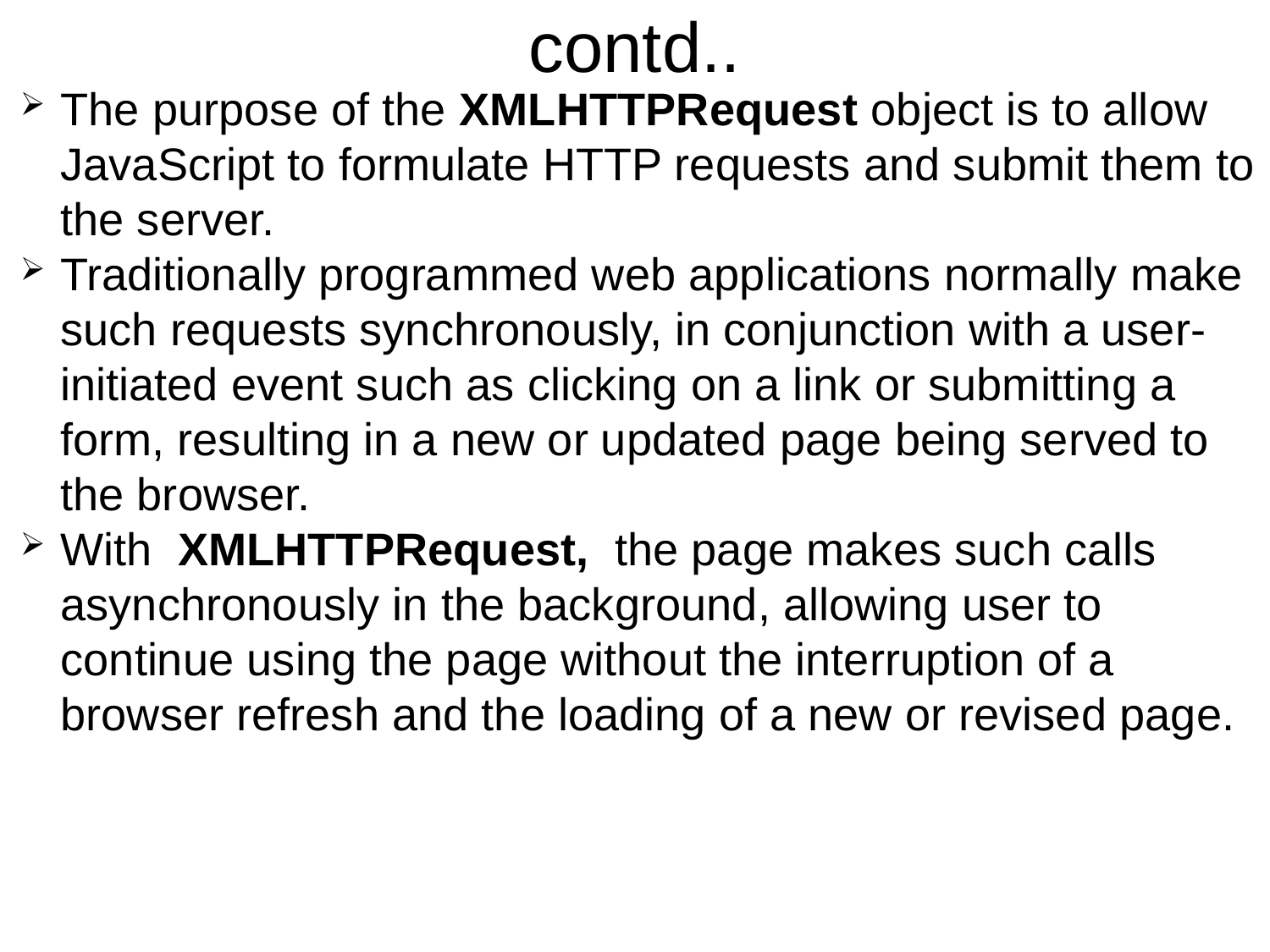

contd..
The purpose of the XMLHTTPRequest object is to allow JavaScript to formulate HTTP requests and submit them to the server.
Traditionally programmed web applications normally make such requests synchronously, in conjunction with a user-initiated event such as clicking on a link or submitting a form, resulting in a new or updated page being served to the browser.
With  XMLHTTPRequest,  the page makes such calls asynchronously in the background, allowing user to continue using the page without the interruption of a browser refresh and the loading of a new or revised page.